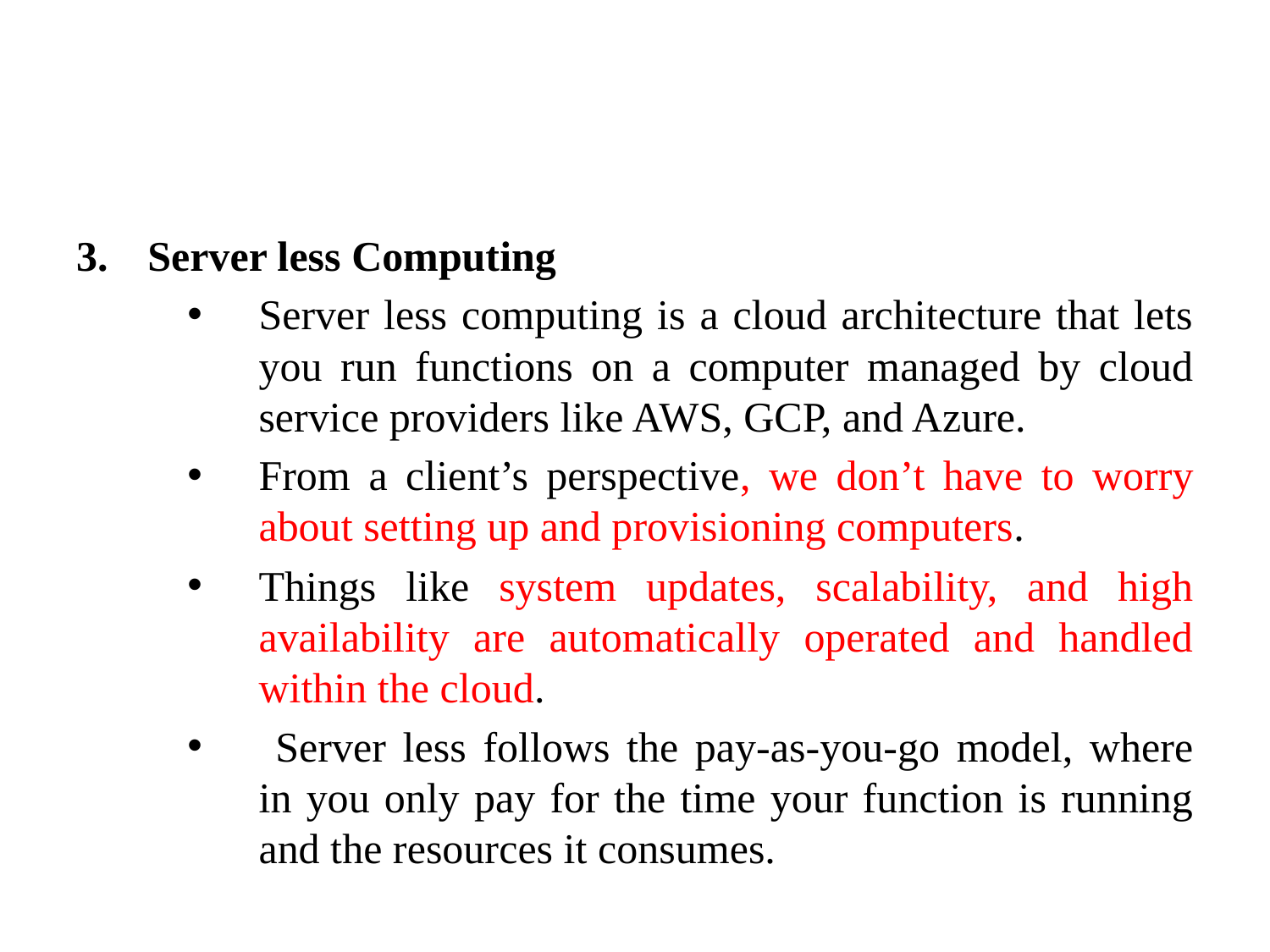

#
Server less Computing
Server less computing is a cloud architecture that lets you run functions on a computer managed by cloud service providers like AWS, GCP, and Azure.
From a client’s perspective, we don’t have to worry about setting up and provisioning computers.
Things like system updates, scalability, and high availability are automatically operated and handled within the cloud.
 Server less follows the pay-as-you-go model, where in you only pay for the time your function is running and the resources it consumes.